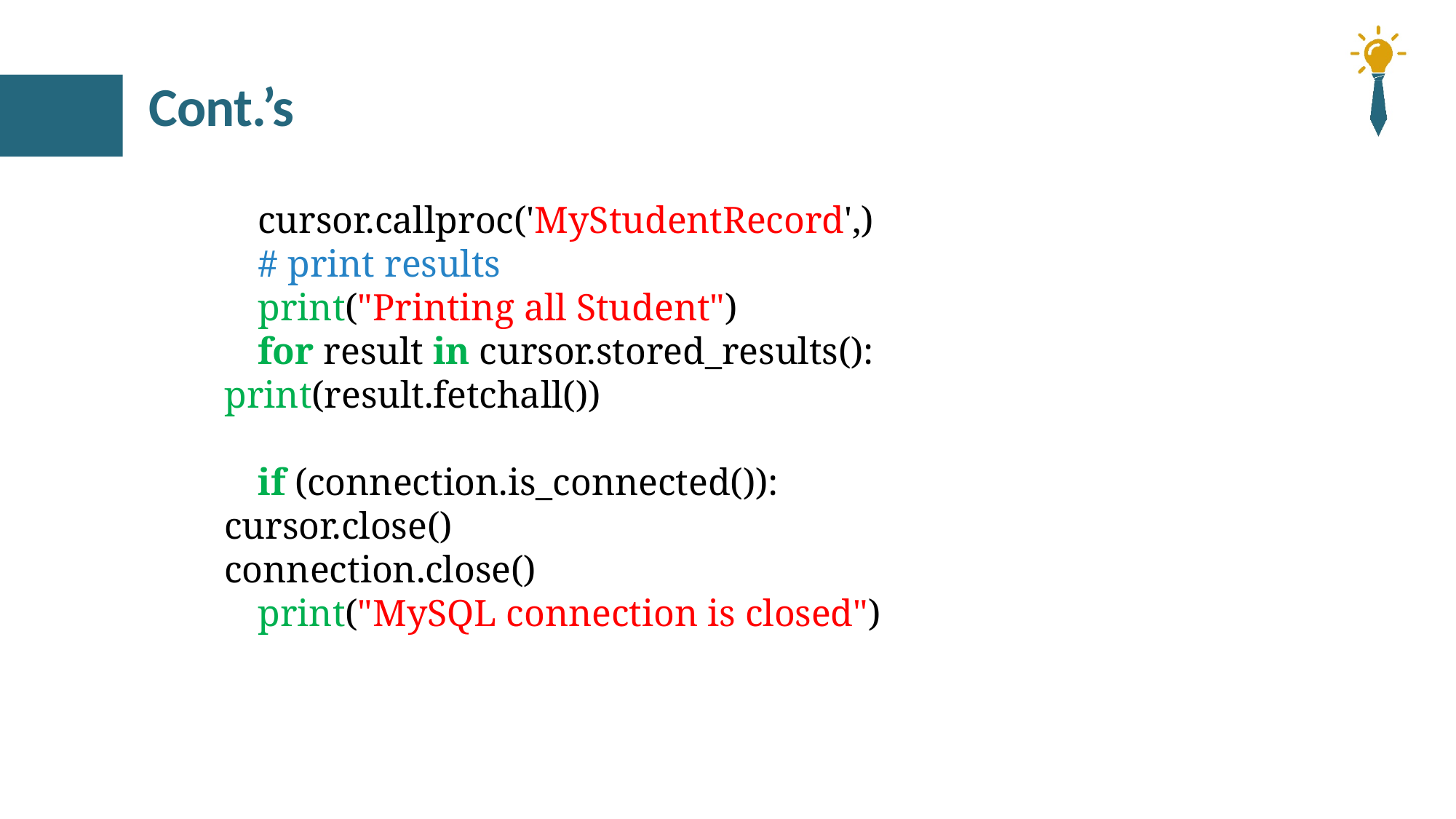

# Cont.’s
	cursor.callproc('MyStudentRecord',)
    	# print results
    	print("Printing all Student")
    	for result in cursor.stored_results():
        print(result.fetchall())

	if (connection.is_connected()):
        cursor.close()
        connection.close()
    	print("MySQL connection is closed")